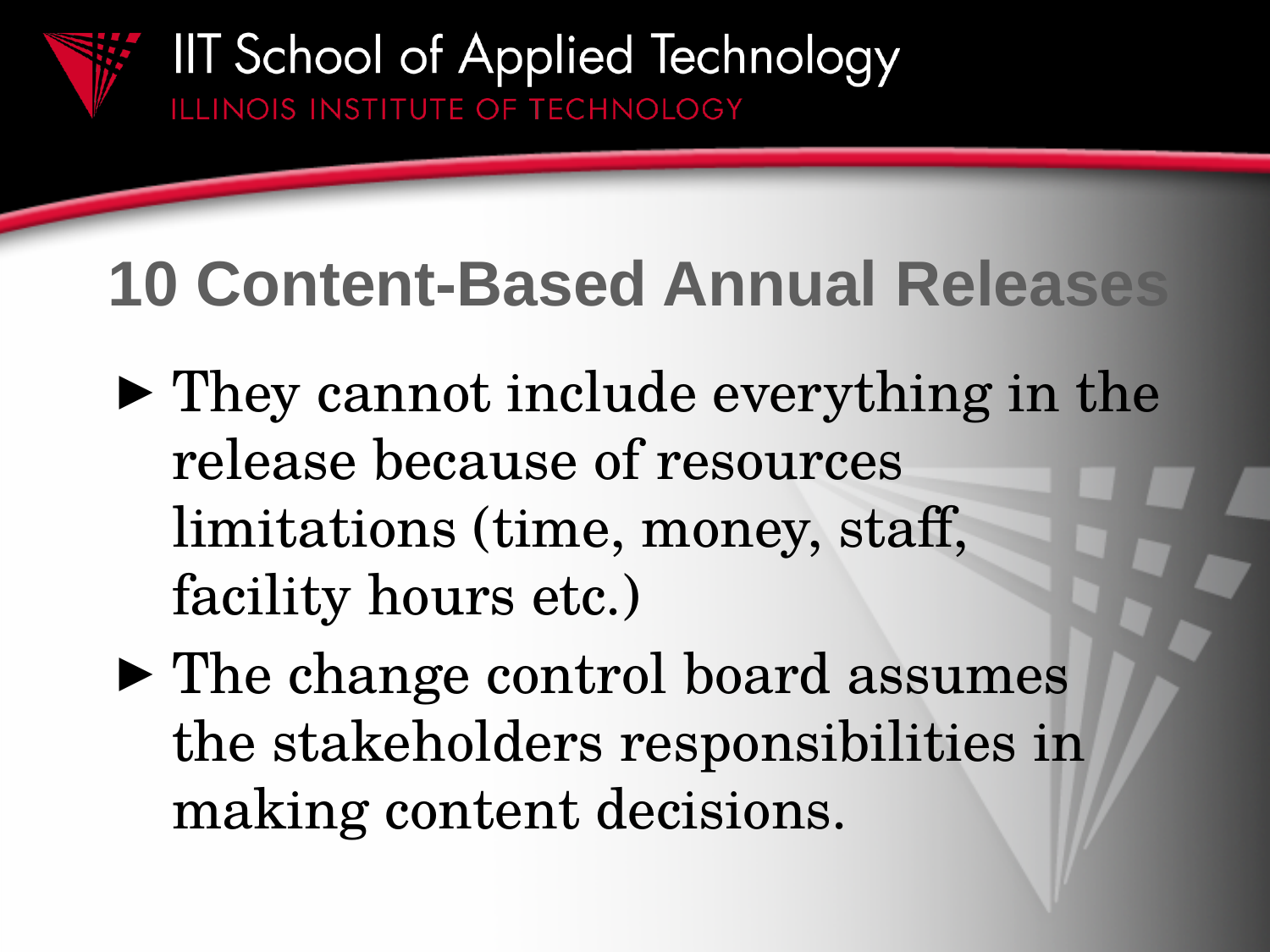

# 10 Content-Based Annual Releases
They cannot include everything in the release because of resources limitations (time, money, staff, facility hours etc.)
The change control board assumes the stakeholders responsibilities in making content decisions.